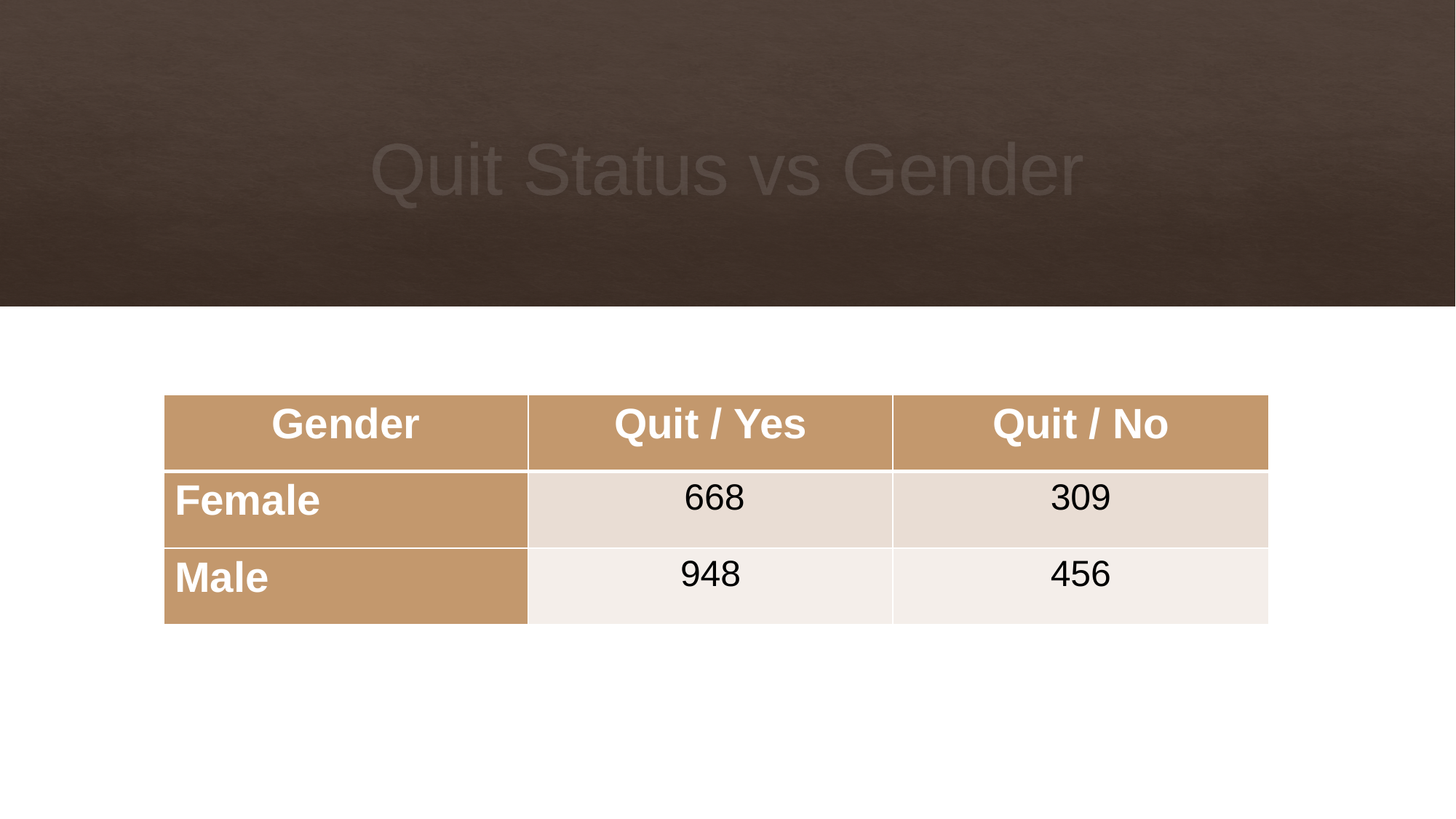

# Quit Status vs Gender
| Gender | Quit / Yes | Quit / No |
| --- | --- | --- |
| Female | 668 | 309 |
| Male | 948 | 456 |